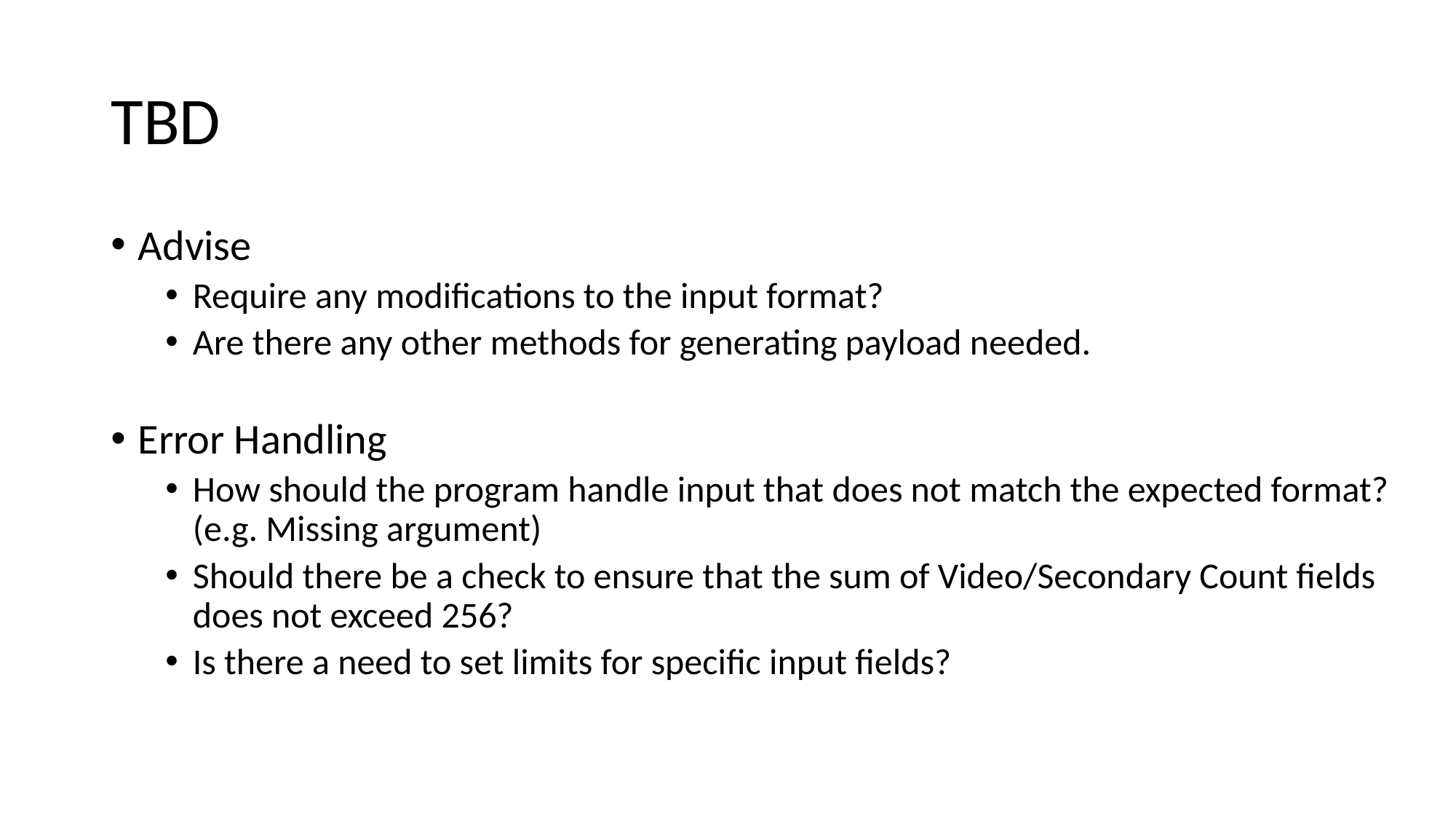

# TBD
Advise
Require any modifications to the input format?
Are there any other methods for generating payload needed.
Error Handling
How should the program handle input that does not match the expected format?
(e.g. Missing argument)
Should there be a check to ensure that the sum of Video/Secondary Count fields does not exceed 256?
Is there a need to set limits for specific input fields?